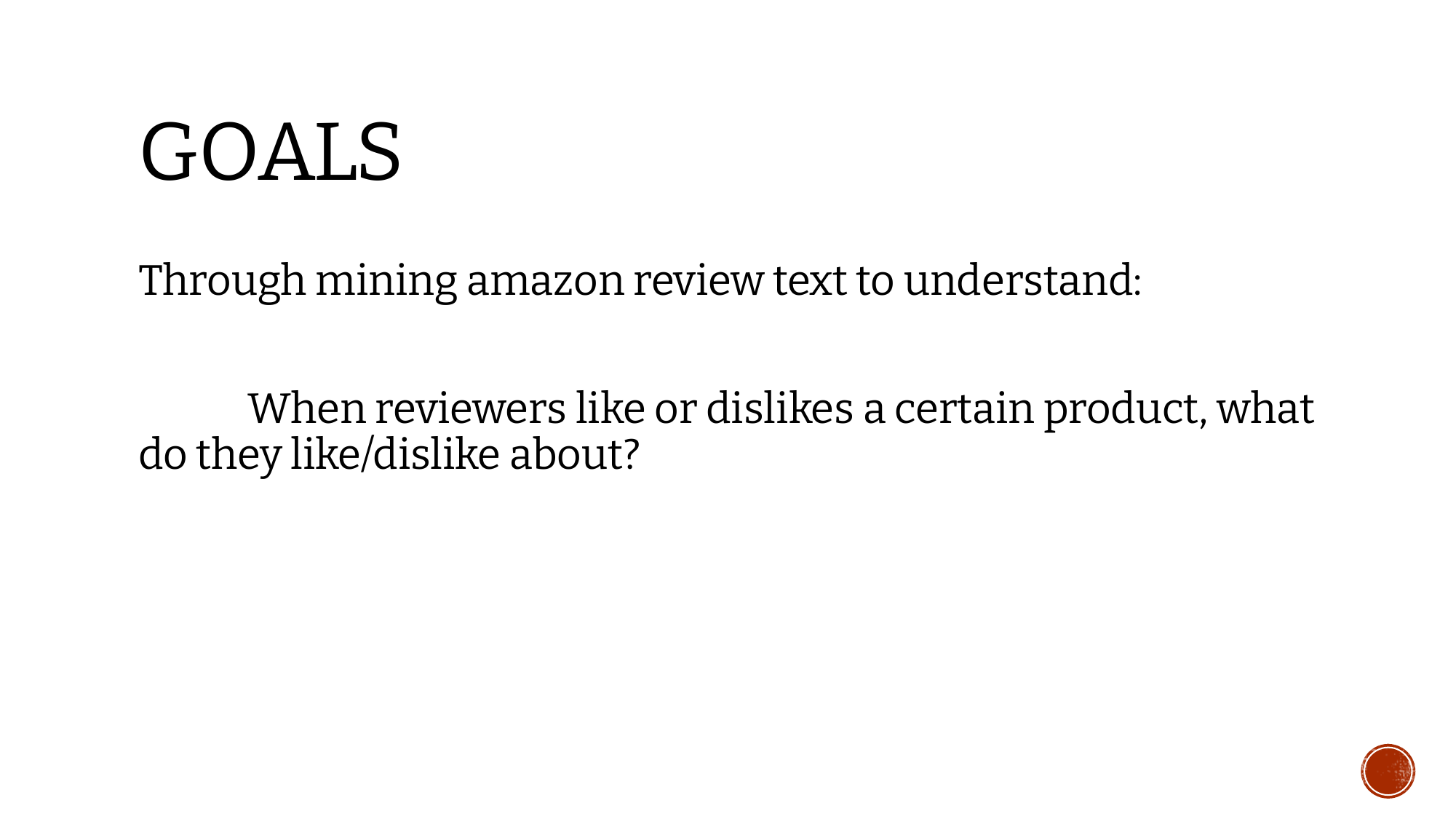

# Goals
Through mining amazon review text to understand:

	When reviewers like or dislikes a certain product, what do they like/dislike about?